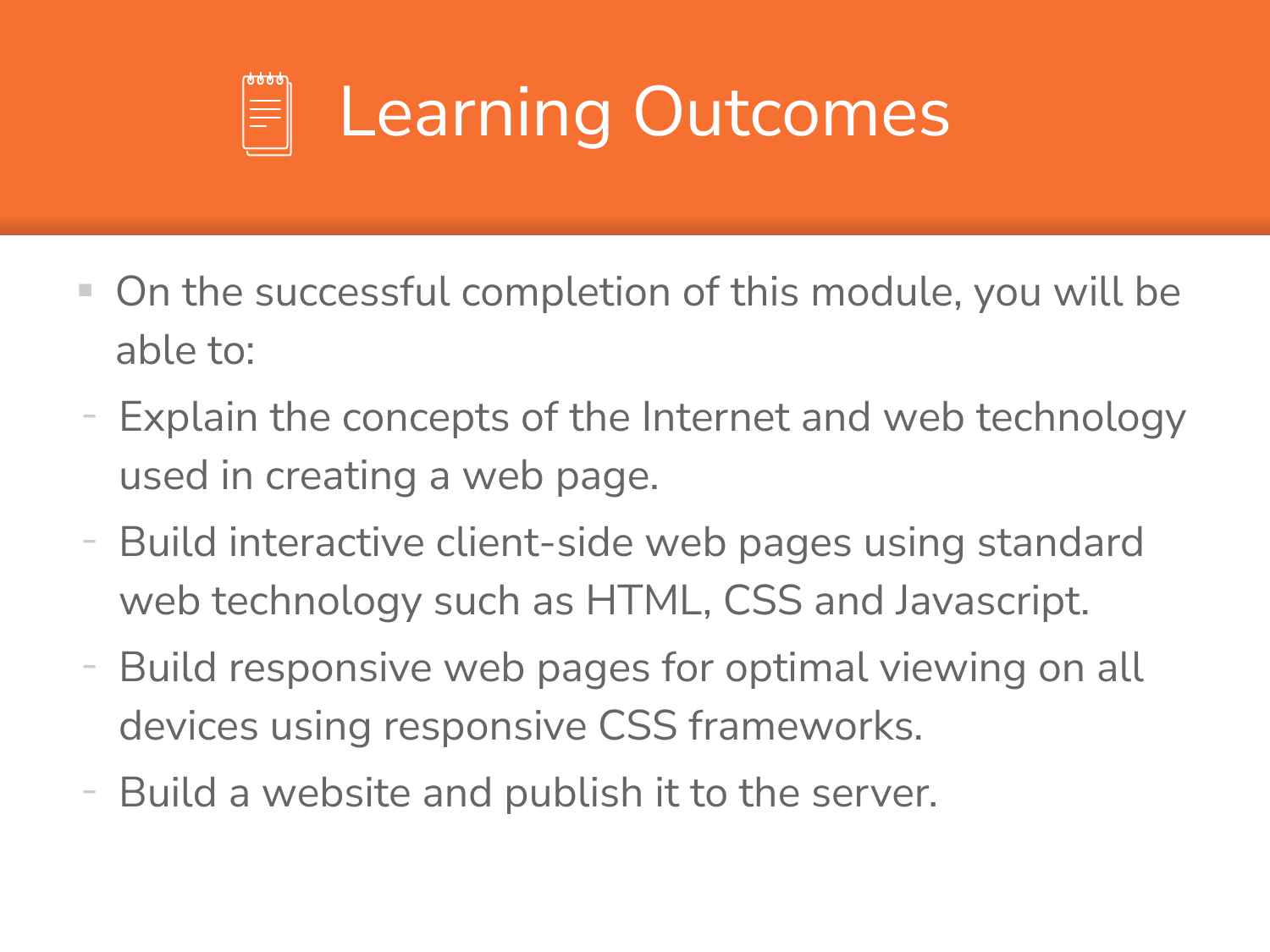

# Learning Outcomes

On the successful completion of this module, you will be able to:
Explain the concepts of the Internet and web technology used in creating a web page.
Build interactive client-side web pages using standard web technology such as HTML, CSS and Javascript.
Build responsive web pages for optimal viewing on all devices using responsive CSS frameworks.
Build a website and publish it to the server.